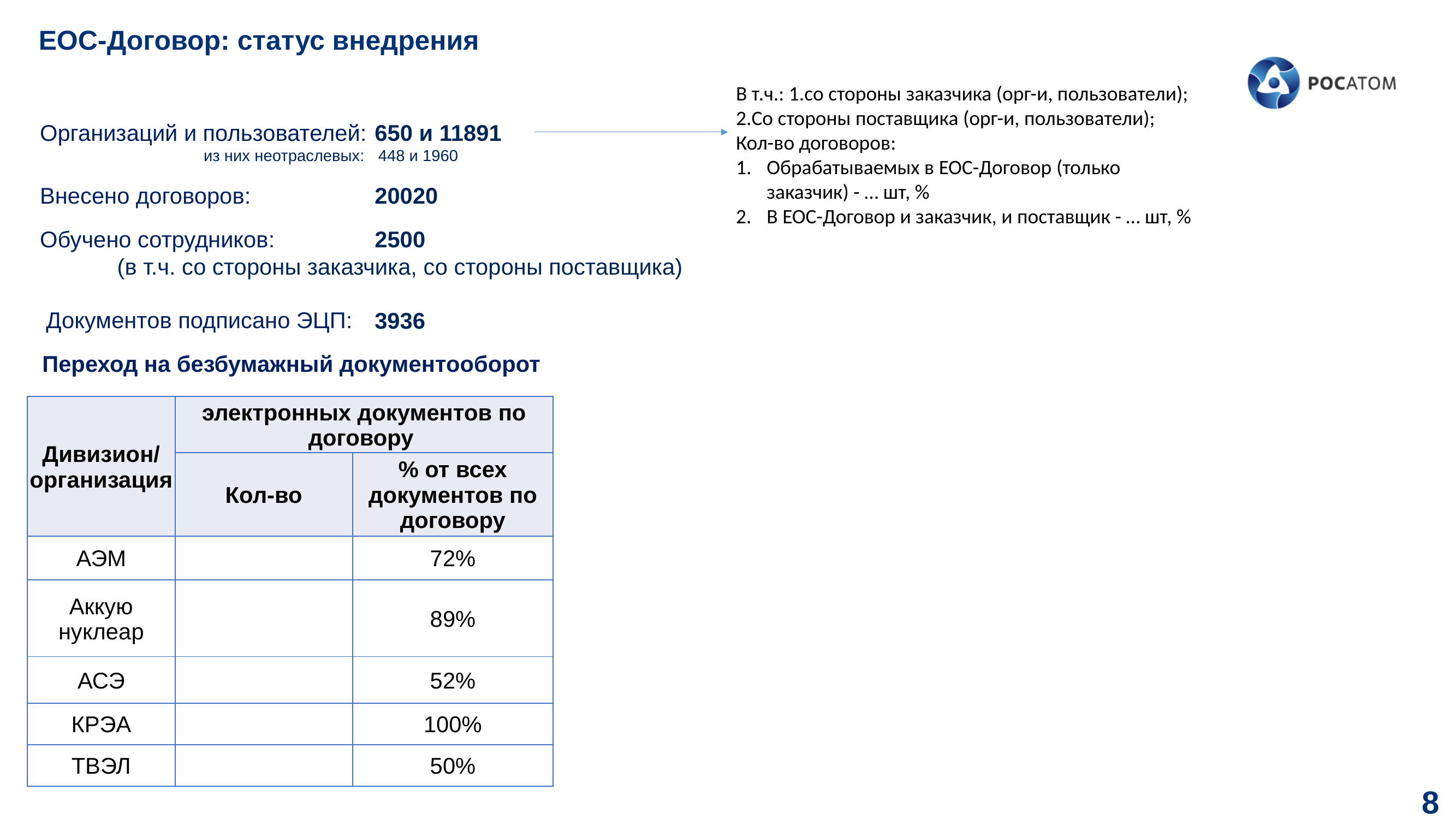

ЕОС-Договор: статус внедрения
В т.ч.: 1.со стороны заказчика (орг-и, пользователи); 2.Со стороны поставщика (орг-и, пользователи);
Кол-во договоров:
Обрабатываемых в ЕОС-Договор (только заказчик) - … шт, %
В ЕОС-Договор и заказчик, и поставщик - … шт, %

Организаций и пользователей:
650 и 11891
из них неотраслевых:   448 и 1960
Внесено договоров:
20020
Обучено сотрудников:
2500
(в т.ч. со стороны заказчика, со стороны поставщика)
Документов подписано ЭЦП:
3936
Переход на безбумажный документооборот
| Дивизион/ организация | электронных документов по договору |  |
| --- | --- | --- |
|  | Кол-во | % от всех документов по договору |
| АЭМ |  | 72% |
| Аккую нуклеар |  | 89% |
| АСЭ |  | 52% |
| КРЭА |  | 100% |
| ТВЭЛ |  | 50% |

8